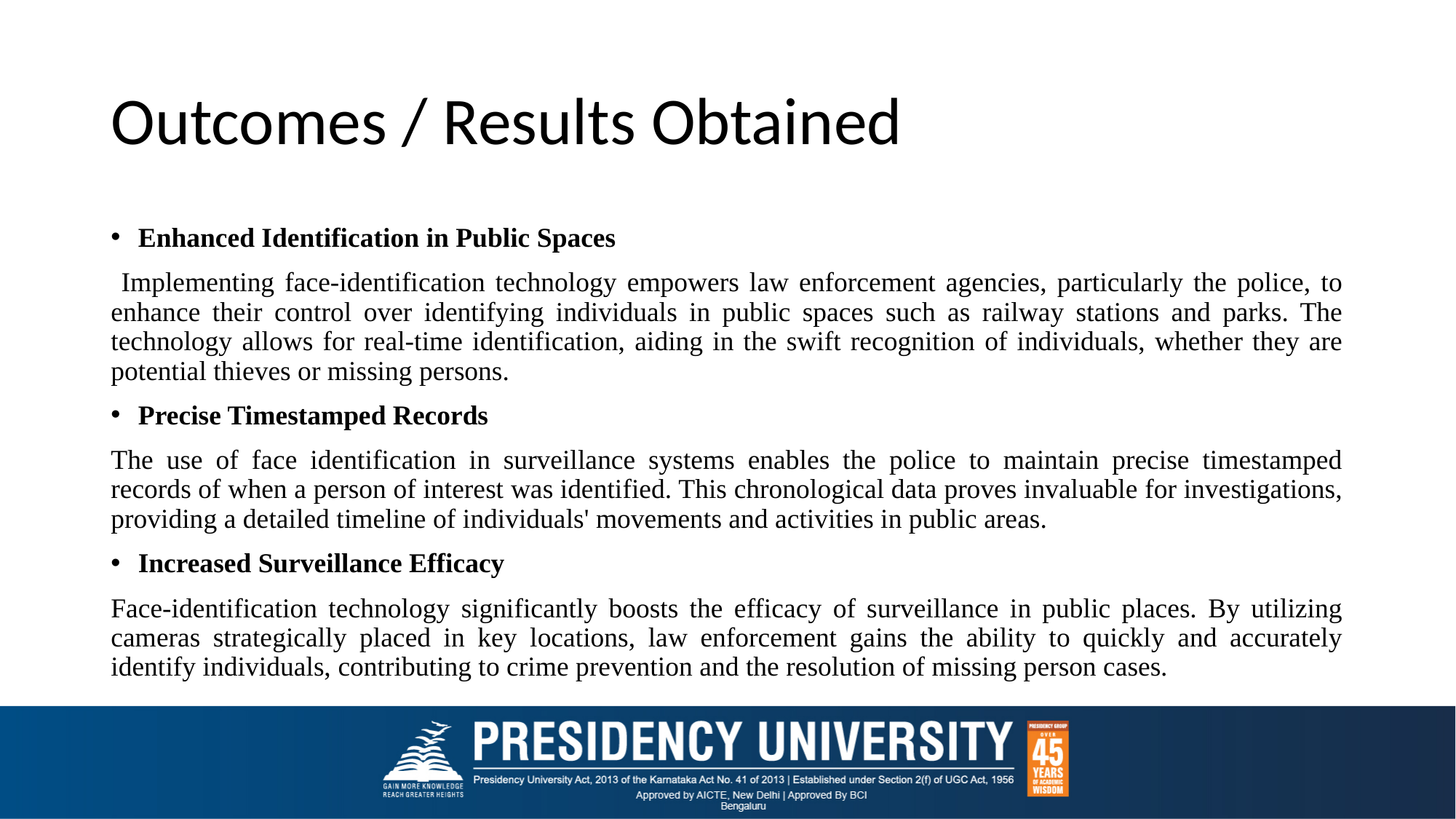

# Outcomes / Results Obtained
Enhanced Identification in Public Spaces
 Implementing face-identification technology empowers law enforcement agencies, particularly the police, to enhance their control over identifying individuals in public spaces such as railway stations and parks. The technology allows for real-time identification, aiding in the swift recognition of individuals, whether they are potential thieves or missing persons.
Precise Timestamped Records
The use of face identification in surveillance systems enables the police to maintain precise timestamped records of when a person of interest was identified. This chronological data proves invaluable for investigations, providing a detailed timeline of individuals' movements and activities in public areas.
Increased Surveillance Efficacy
Face-identification technology significantly boosts the efficacy of surveillance in public places. By utilizing cameras strategically placed in key locations, law enforcement gains the ability to quickly and accurately identify individuals, contributing to crime prevention and the resolution of missing person cases.